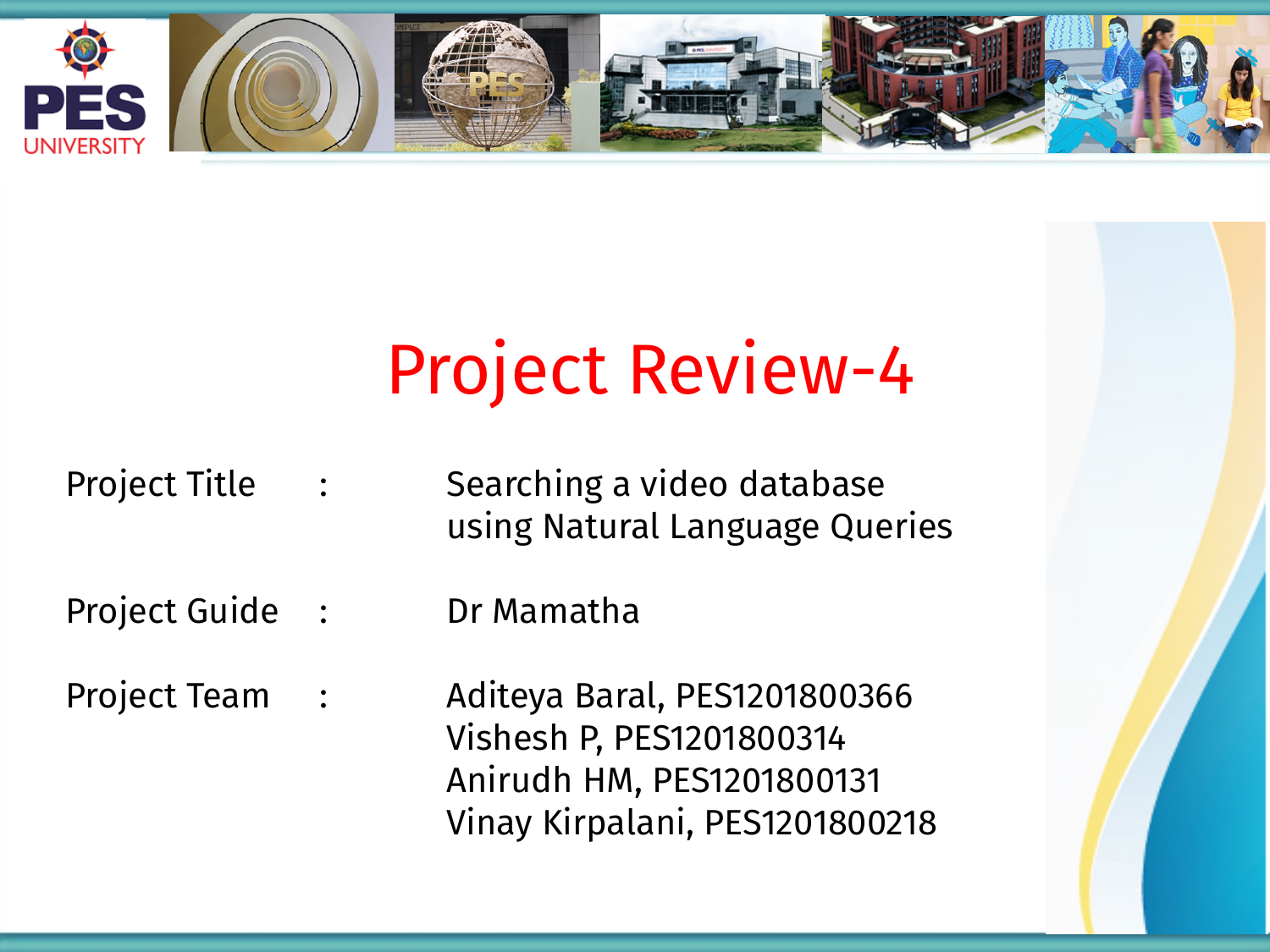

Project Review-4
Project Title	:    	Searching a video database
		     	using Natural Language Queries

Project Guide	:   	Dr Mamatha

Project Team 	:	Aditeya Baral, PES1201800366
		 	Vishesh P, PES1201800314
		 	Anirudh HM, PES1201800131
		 	Vinay Kirpalani, PES1201800218